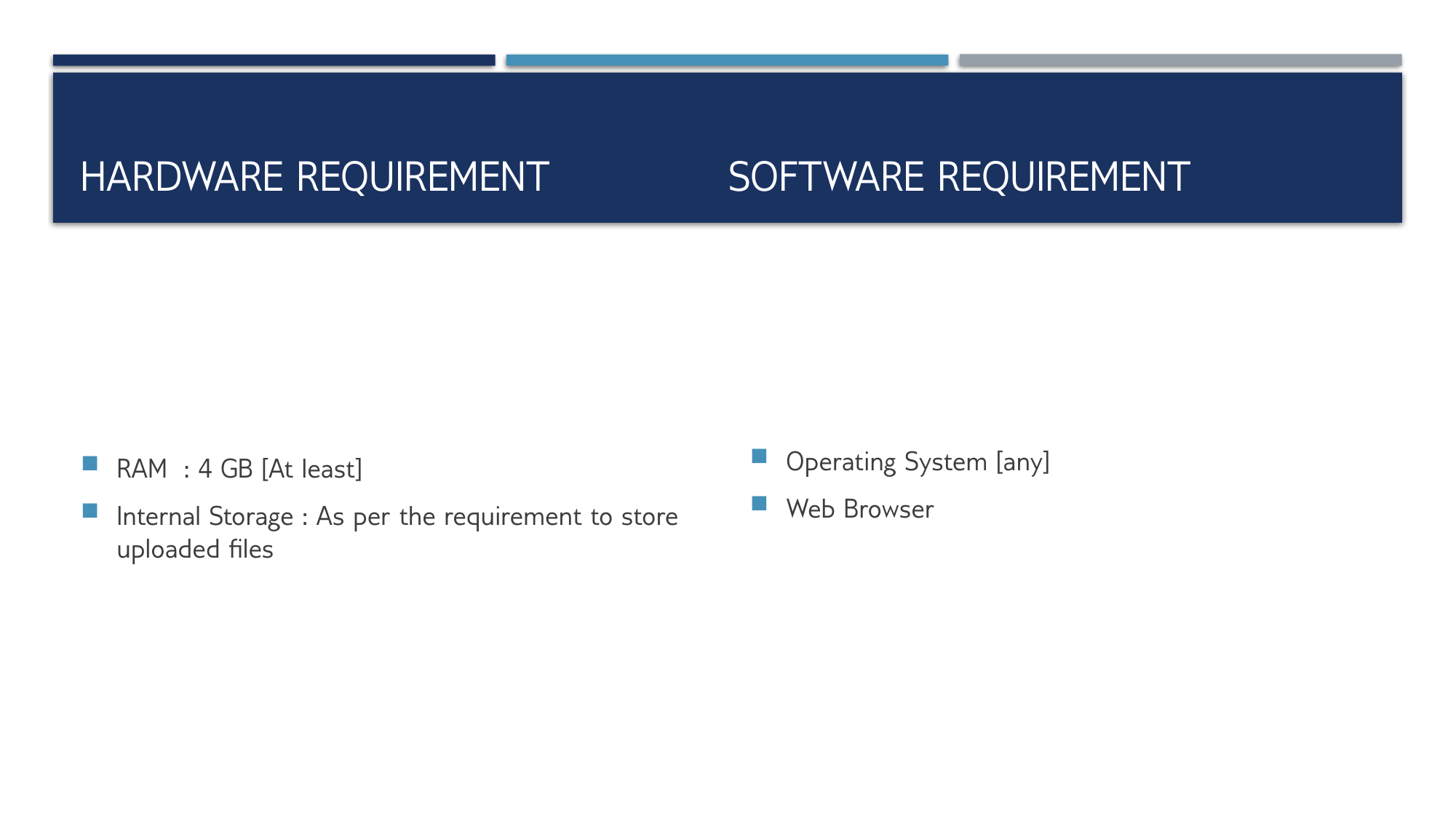

# Hardware requirement              Software requirement

RAM  : 4 GB [At least]
Internal Storage : As per the requirement to store uploaded files

Operating System [any]
Web Browser